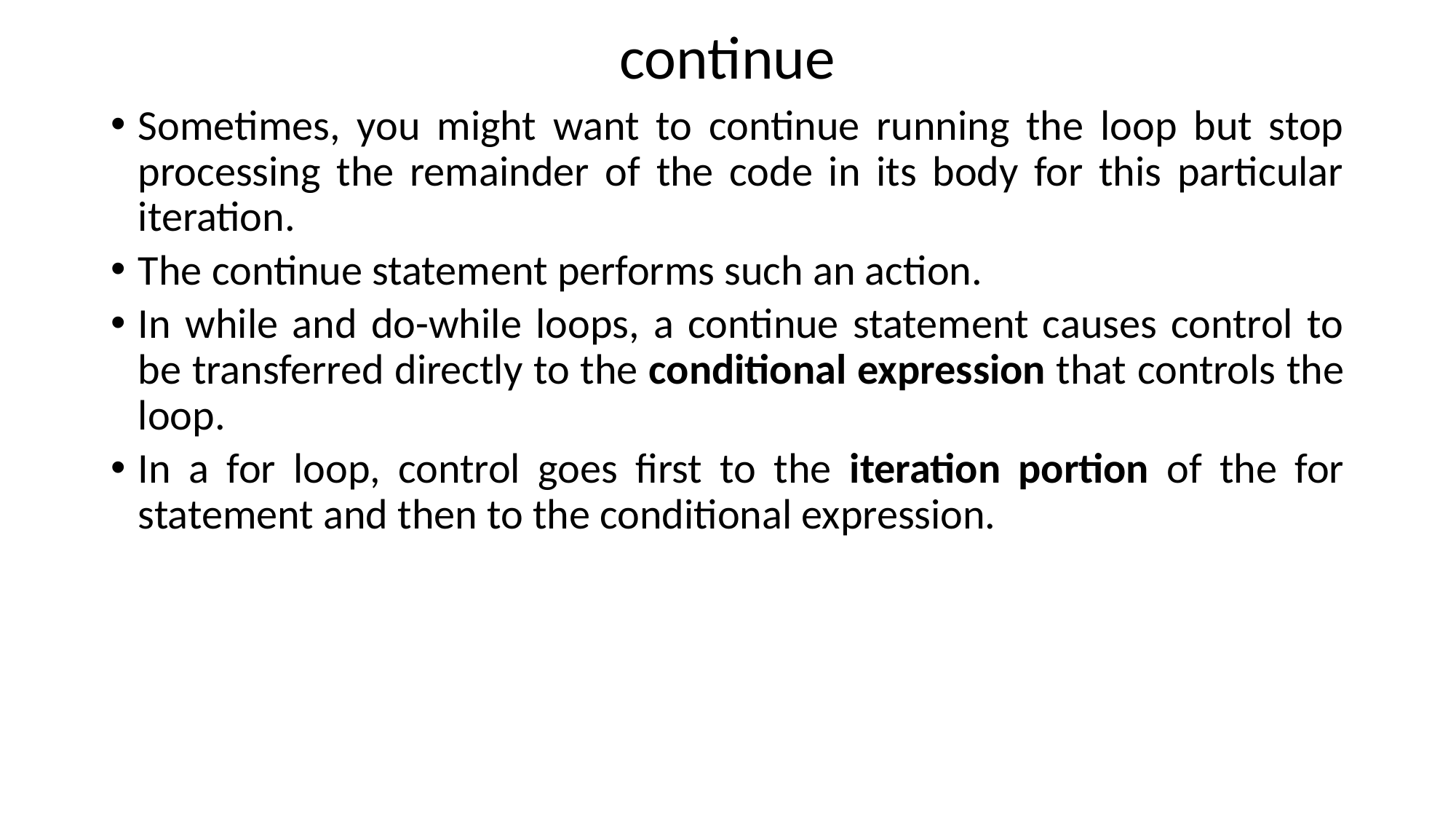

# continue
Sometimes, you might want to continue running the loop but stop processing the remainder of the code in its body for this particular iteration.
The continue statement performs such an action.
In while and do-while loops, a continue statement causes control to be transferred directly to the conditional expression that controls the loop.
In a for loop, control goes first to the iteration portion of the for statement and then to the conditional expression.